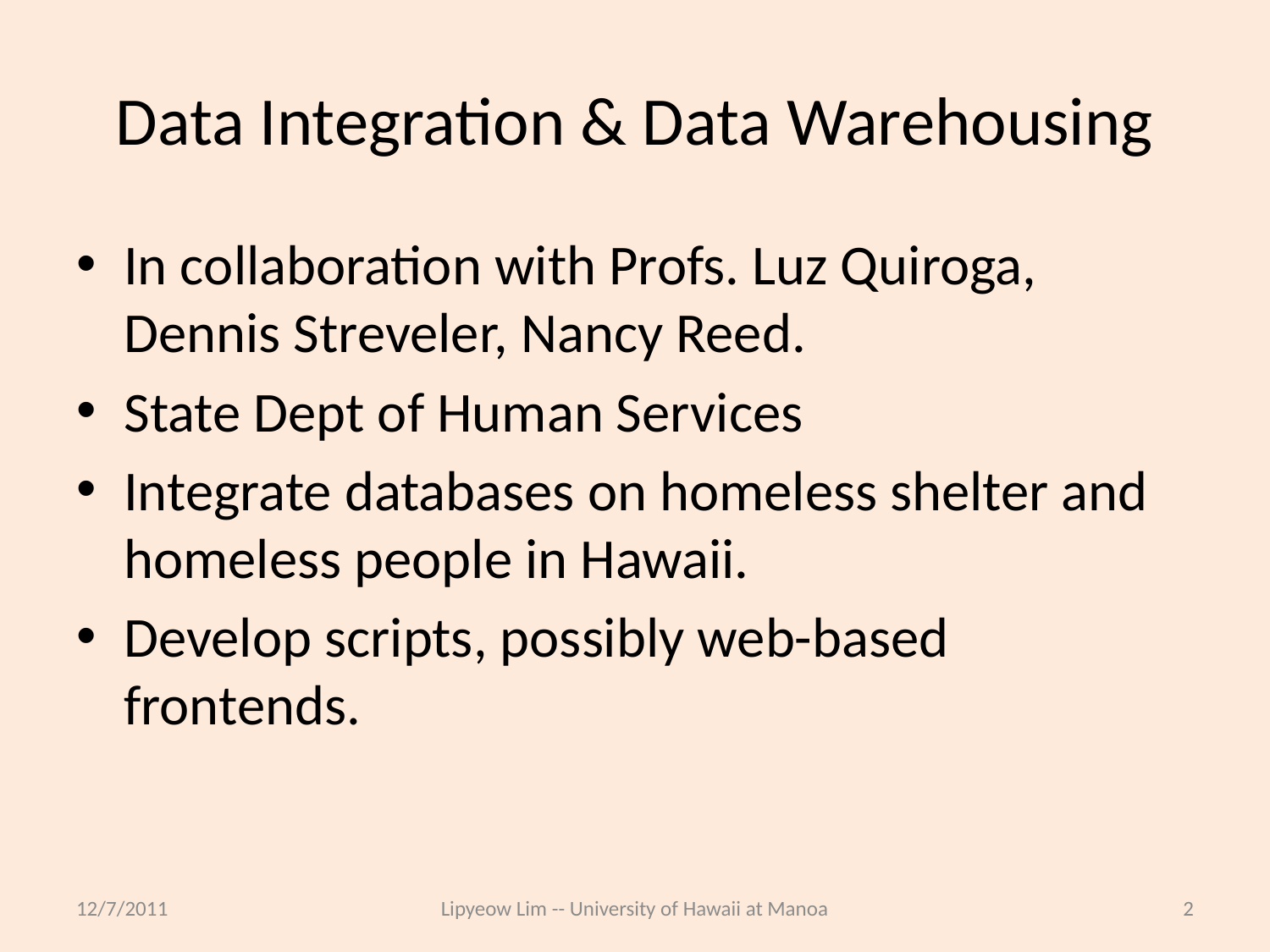

# Data Integration & Data Warehousing
In collaboration with Profs. Luz Quiroga, Dennis Streveler, Nancy Reed.
State Dept of Human Services
Integrate databases on homeless shelter and homeless people in Hawaii.
Develop scripts, possibly web-based frontends.
12/7/2011
Lipyeow Lim -- University of Hawaii at Manoa
2